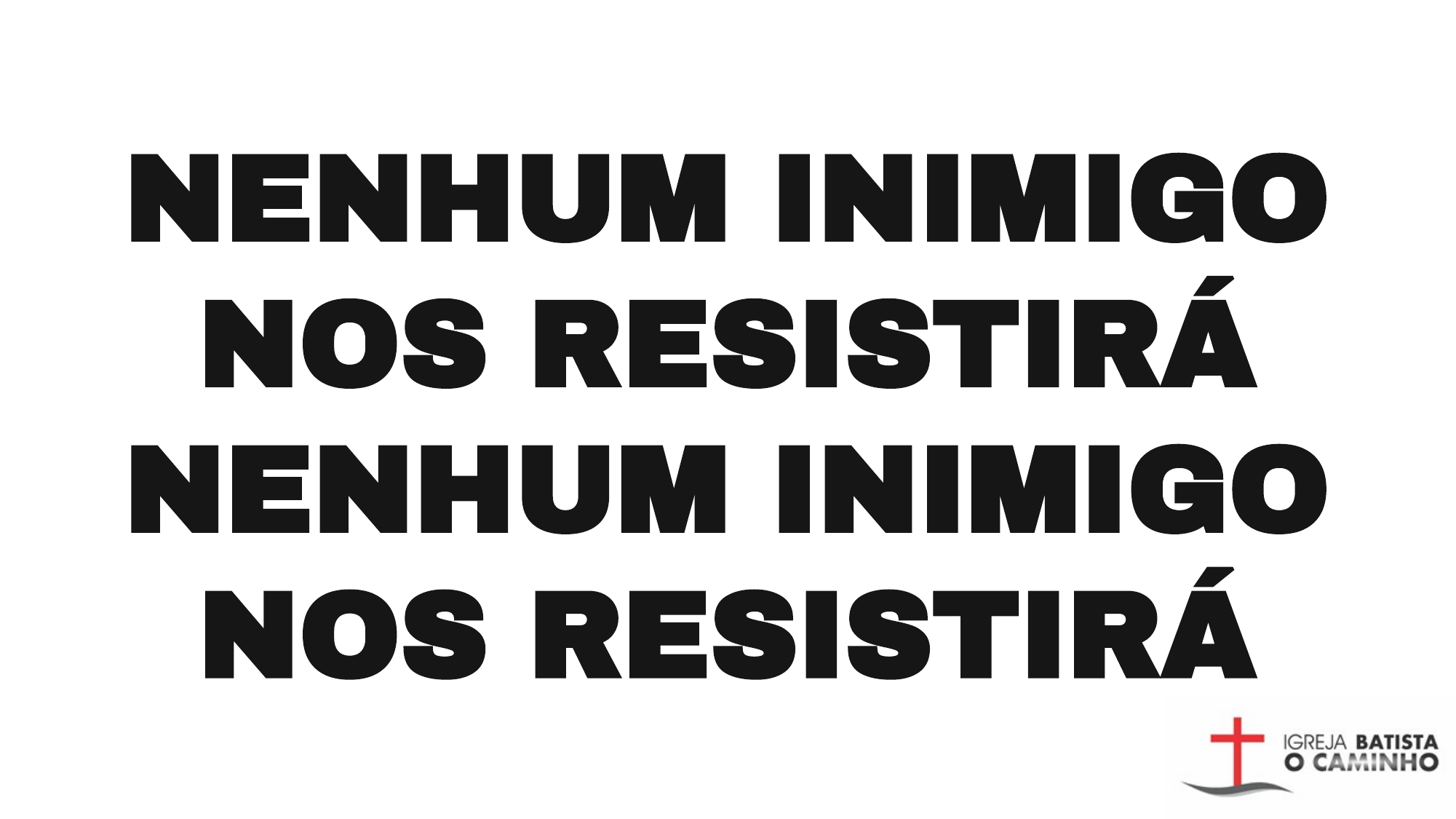

# NENHUM INIMIGO NOS RESISTIRÁ NENHUM INIMIGO NOS RESISTIRÁ